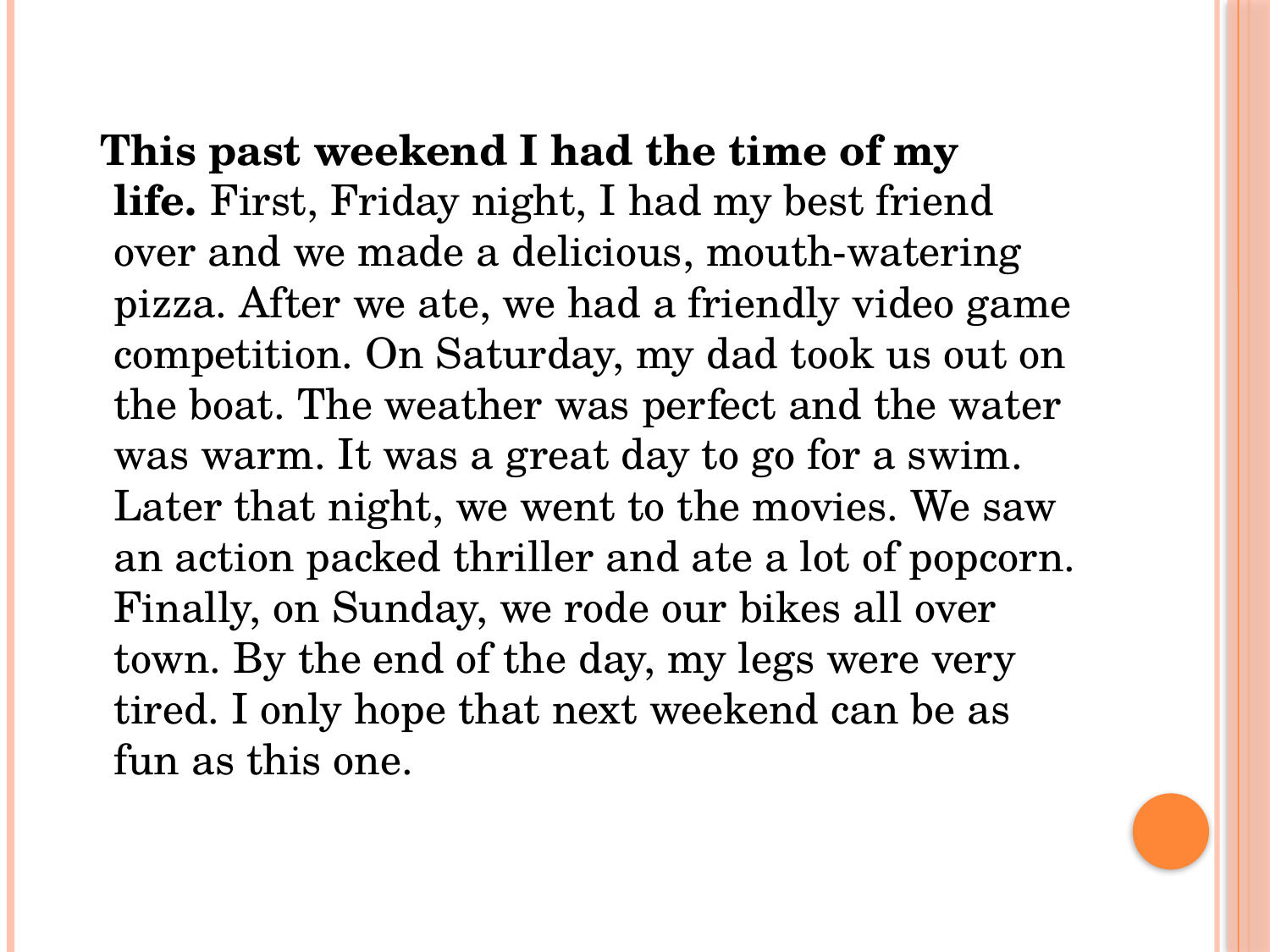

#
  This past weekend I had the time of my life. First, Friday night, I had my best friend over and we made a delicious, mouth-watering pizza. After we ate, we had a friendly video game competition. On Saturday, my dad took us out on the boat. The weather was perfect and the water was warm. It was a great day to go for a swim. Later that night, we went to the movies. We saw an action packed thriller and ate a lot of popcorn. Finally, on Sunday, we rode our bikes all over town. By the end of the day, my legs were very tired. I only hope that next weekend can be as fun as this one.